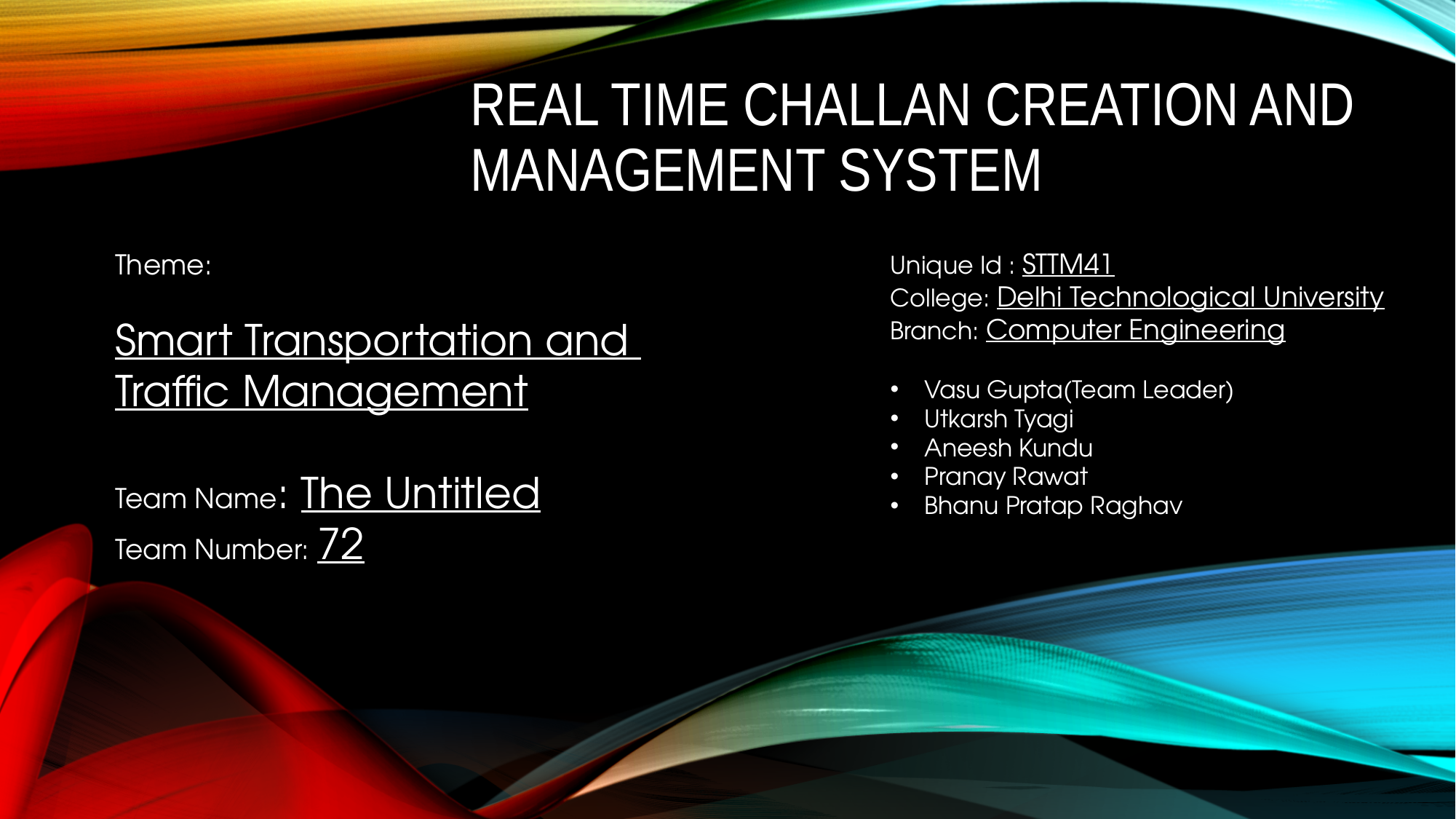

# Real time challan Creation and management system
Unique Id : STTM41
College: Delhi Technological University
Branch: Computer Engineering

Vasu Gupta(Team Leader)
Utkarsh Tyagi
Aneesh Kundu
Pranay Rawat
Bhanu Pratap Raghav
Theme:

Smart Transportation and
Traffic Management

Team Name: The Untitled
Team Number: 72